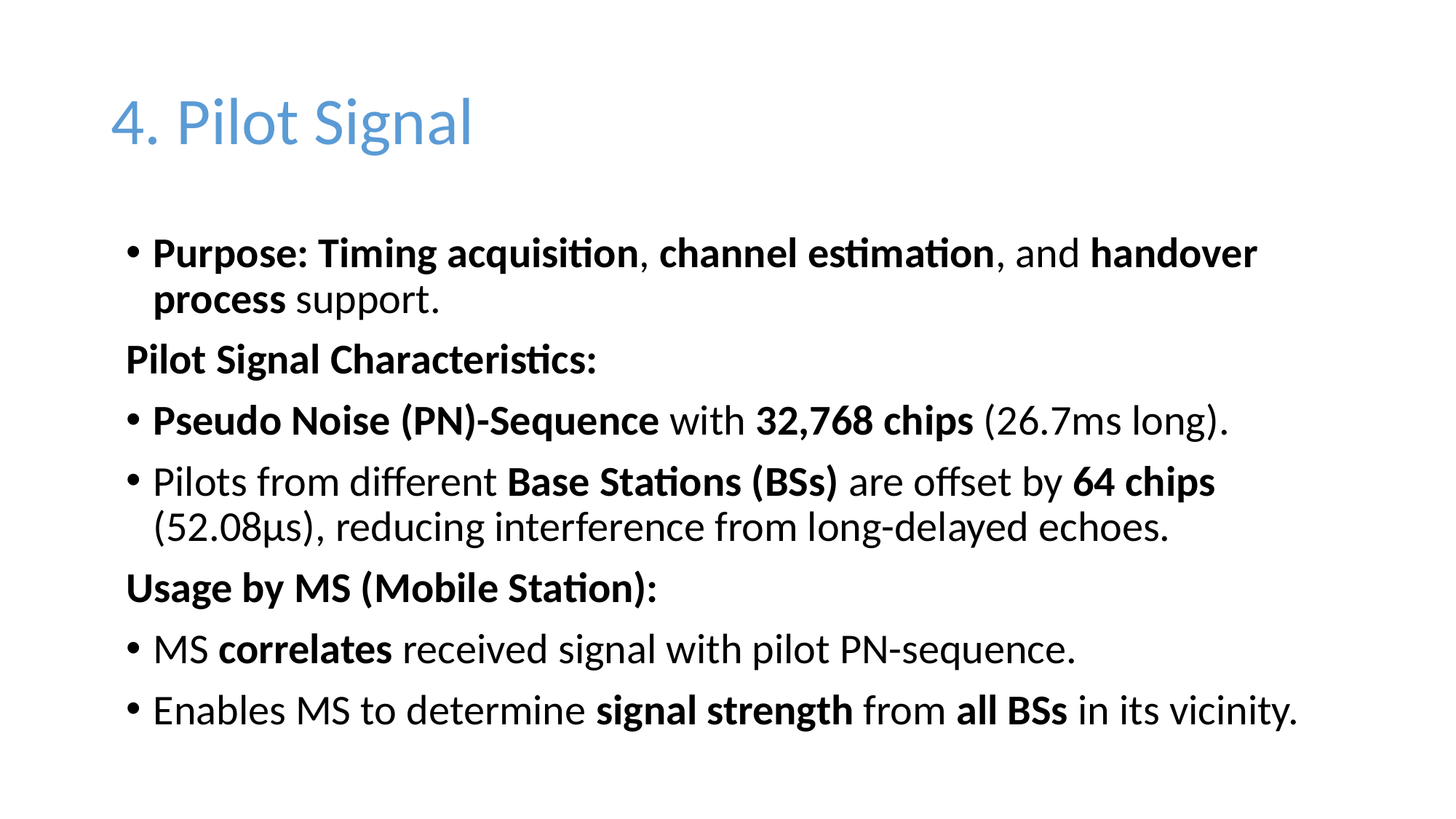

# 4. Pilot Signal

Purpose: Timing acquisition, channel estimation, and handover process support.
Pilot Signal Characteristics:
Pseudo Noise (PN)-Sequence with 32,768 chips (26.7ms long).
Pilots from different Base Stations (BSs) are offset by 64 chips (52.08μs), reducing interference from long-delayed echoes.
Usage by MS (Mobile Station):
MS correlates received signal with pilot PN-sequence.
Enables MS to determine signal strength from all BSs in its vicinity.